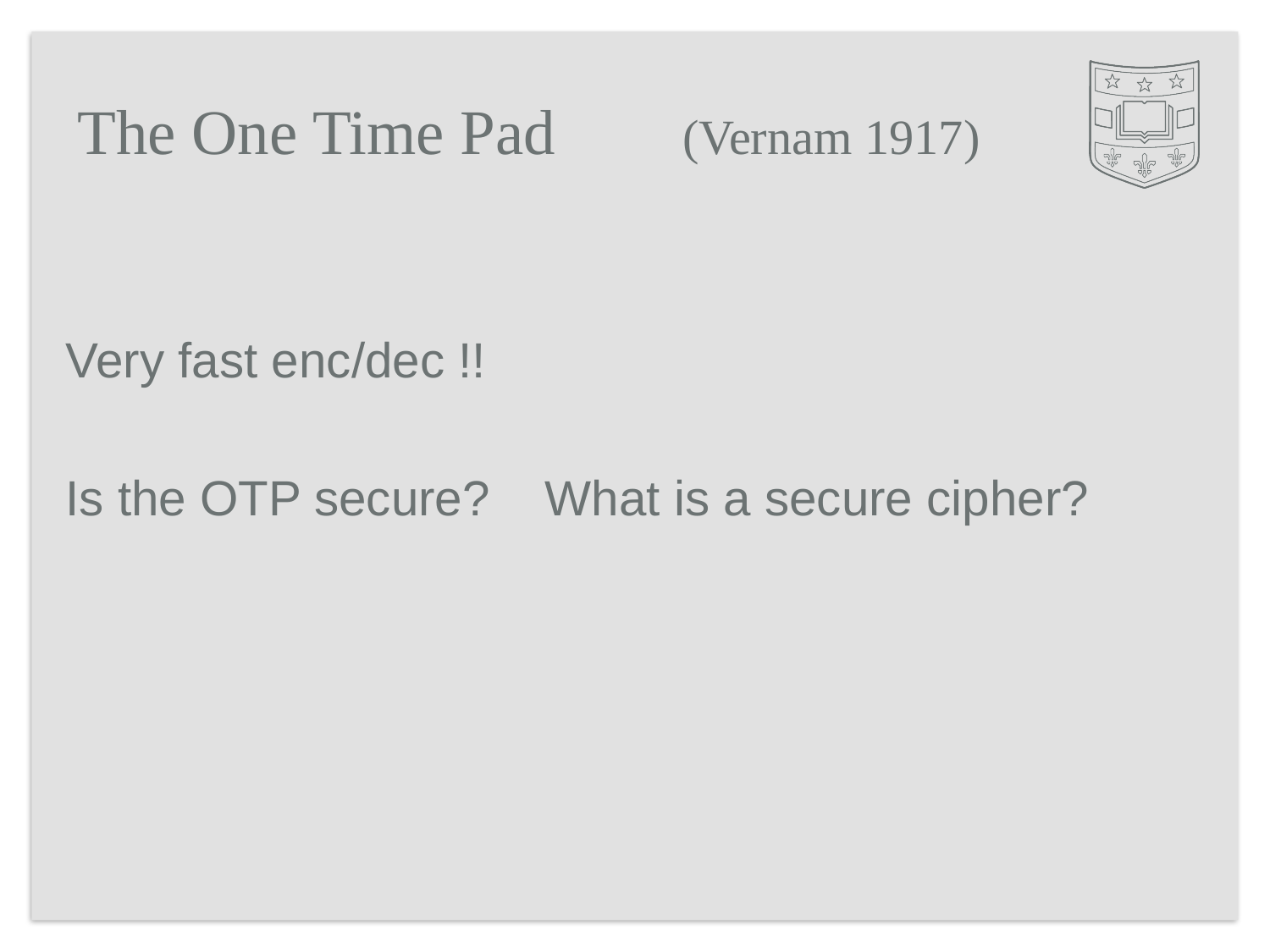

# The One Time Pad        (Vernam 1917)
Very fast enc/dec !!

Is the OTP secure?    What is a secure cipher?